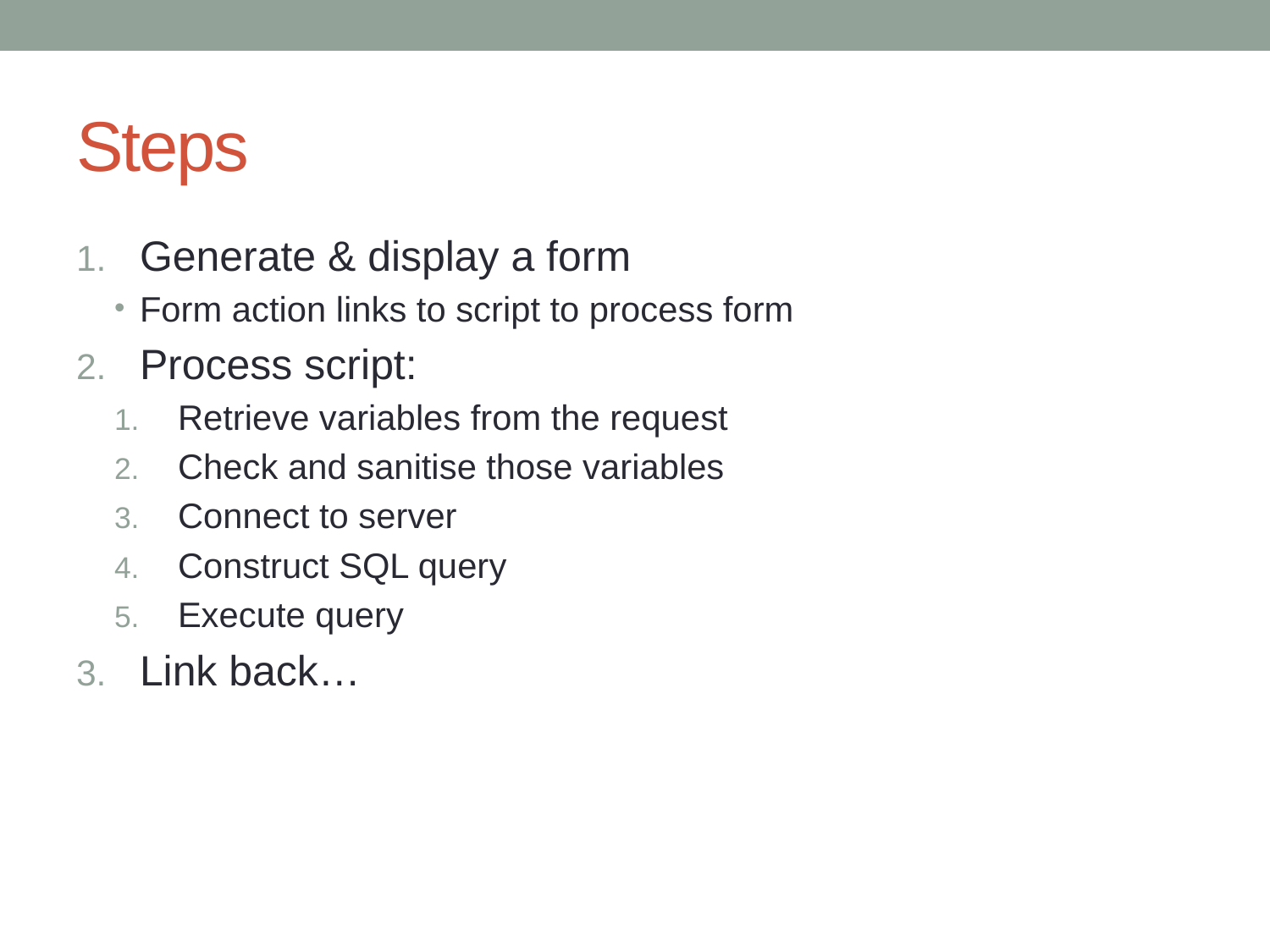

# Steps
Generate & display a form
Form action links to script to process form
Process script:
Retrieve variables from the request
Check and sanitise those variables
Connect to server
Construct SQL query
Execute query
Link back…